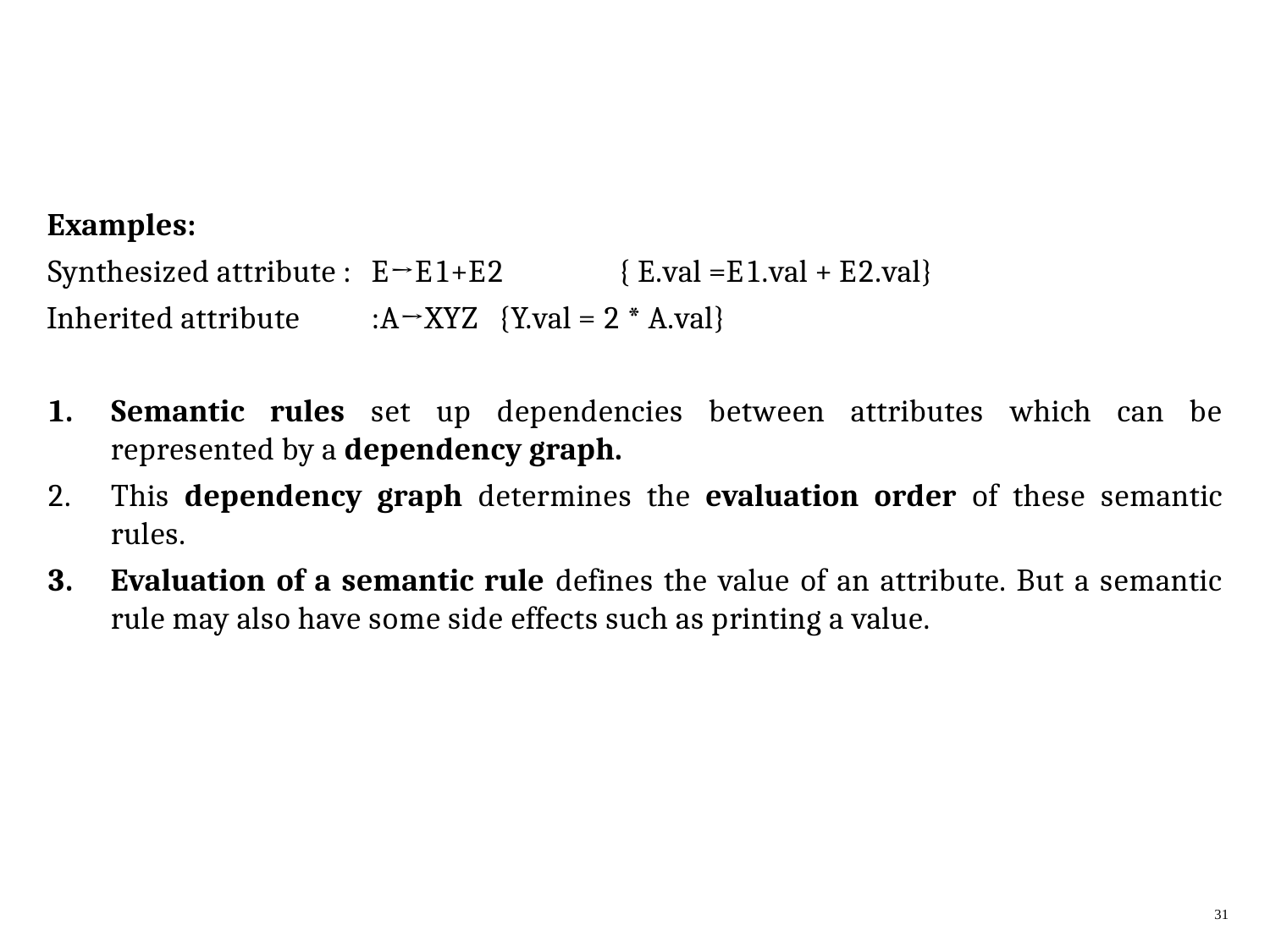

Examples:
Synthesized attribute :	 E→E1+E2	{ E.val =E1.val + E2.val}
Inherited attribute	 :A→XYZ	 {Y.val = 2 * A.val}

Semantic rules set up dependencies between attributes which can be represented by a dependency graph.
This dependency graph determines the evaluation order of these semantic rules.
Evaluation of a semantic rule defines the value of an attribute. But a semantic rule may also have some side effects such as printing a value.

31